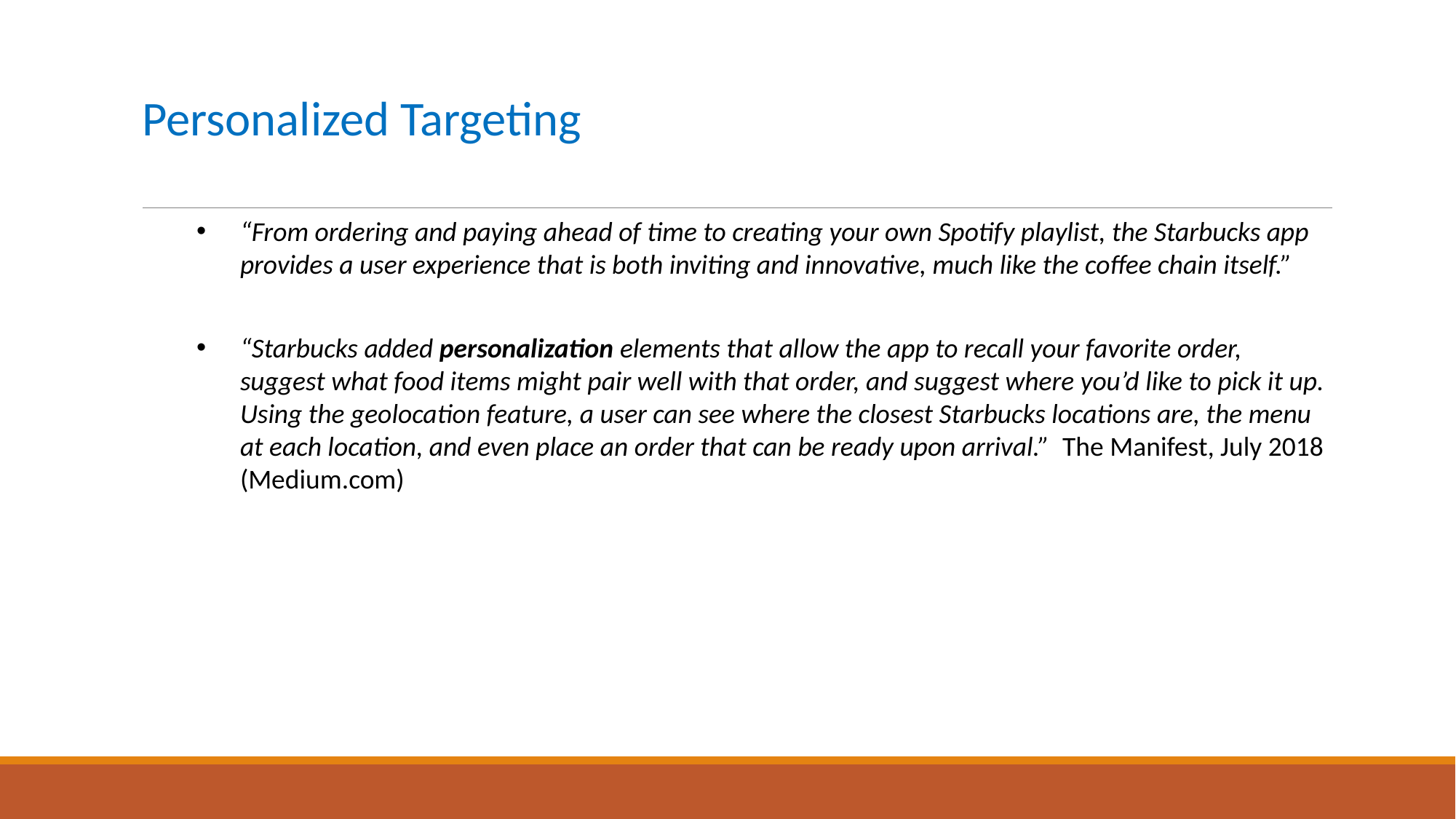

# Personalized Targeting
“From ordering and paying ahead of time to creating your own Spotify playlist, the Starbucks app provides a user experience that is both inviting and innovative, much like the coffee chain itself.”

“Starbucks added personalization elements that allow the app to recall your favorite order, suggest what food items might pair well with that order, and suggest where you’d like to pick it up.  Using the geolocation feature, a user can see where the closest Starbucks locations are, the menu at each location, and even place an order that can be ready upon arrival.”  The Manifest, July 2018 (Medium.com)